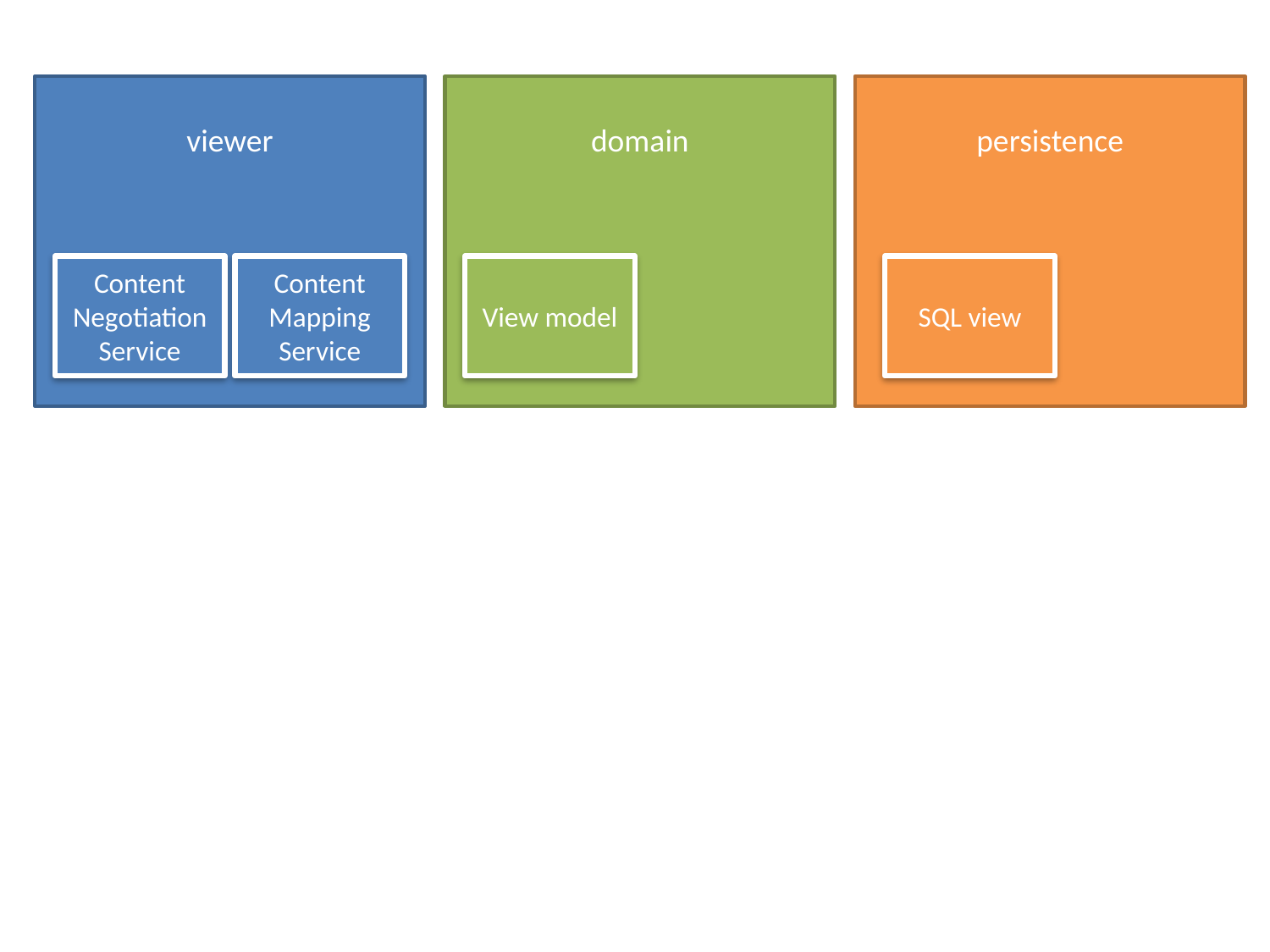

viewer

domain

persistence
Content
NegotiationService
Content
Mapping
Service
View model
SQL view